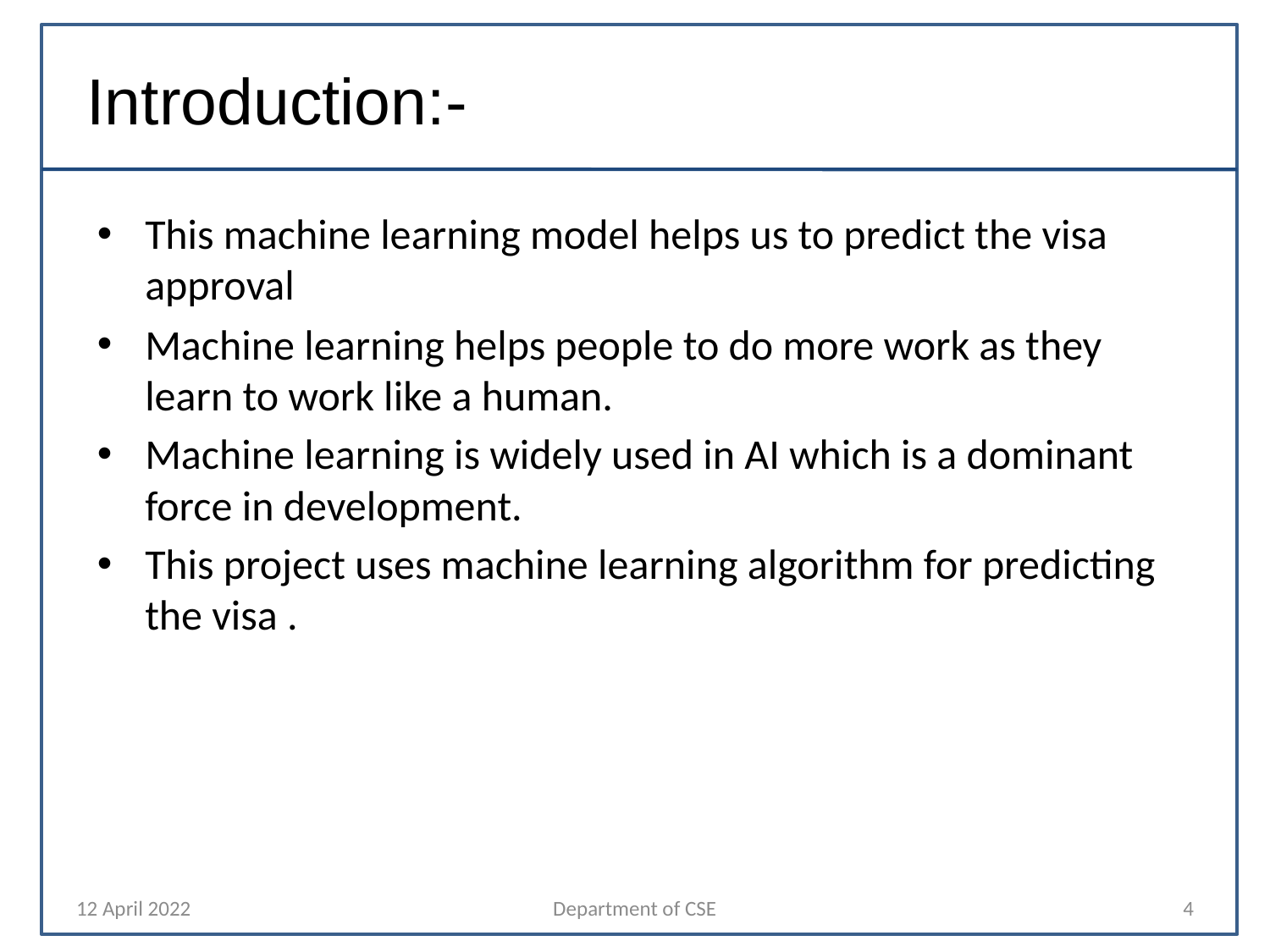

Introduction:-
This machine learning model helps us to predict the visa approval
Machine learning helps people to do more work as they learn to work like a human.
Machine learning is widely used in AI which is a dominant force in development.
This project uses machine learning algorithm for predicting the visa .

12 April 2022
Department of CSE
4